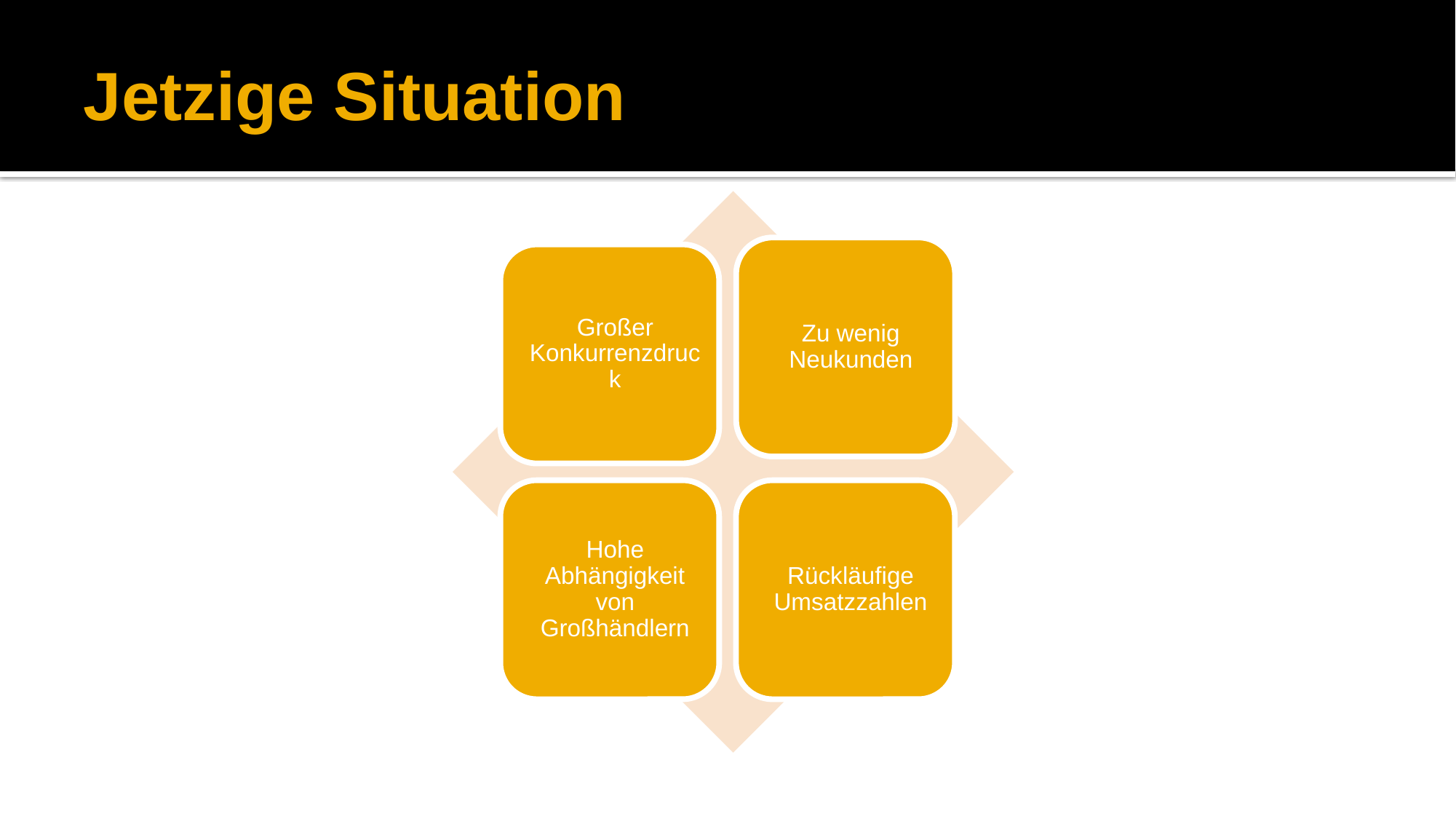

# Jetzige Situation
Großer Konkurrenzdruck
Zu wenig Neukunden
Hohe Abhängigkeit von Großhändlern
Rückläufige Umsatzzahlen